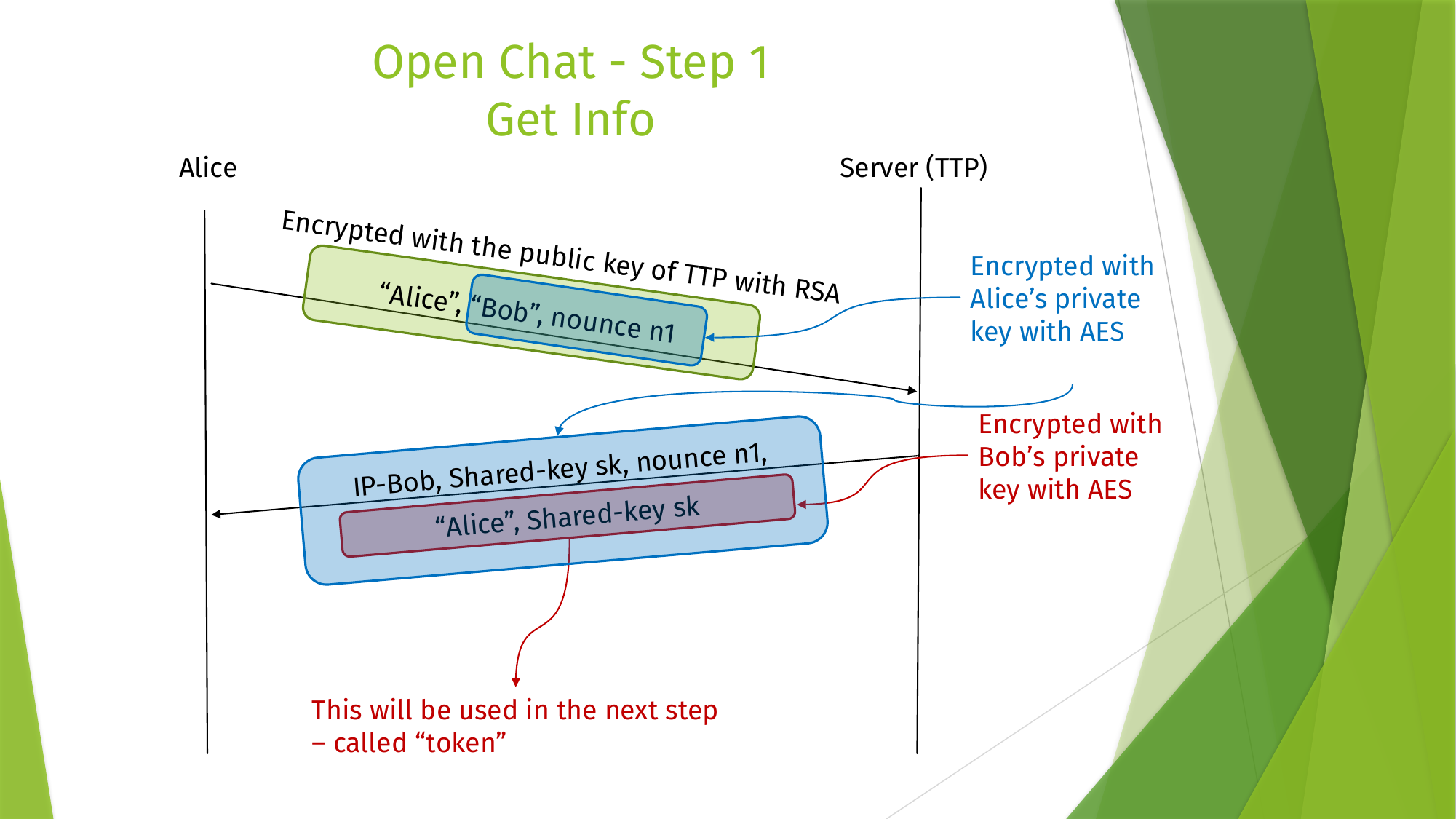

# Open Chat - Step 1 Get Info
Server (TTP)
Alice

Encrypted with Alice’s private key with AES

Encrypted with the public key of TTP with RSA
“Alice”, “Bob”, nounce n1

Encrypted with Bob’s private key with AES
IP-Bob, Shared-key sk, nounce n1,

“Alice”, Shared-key sk
This will be used in the next step – called “token”